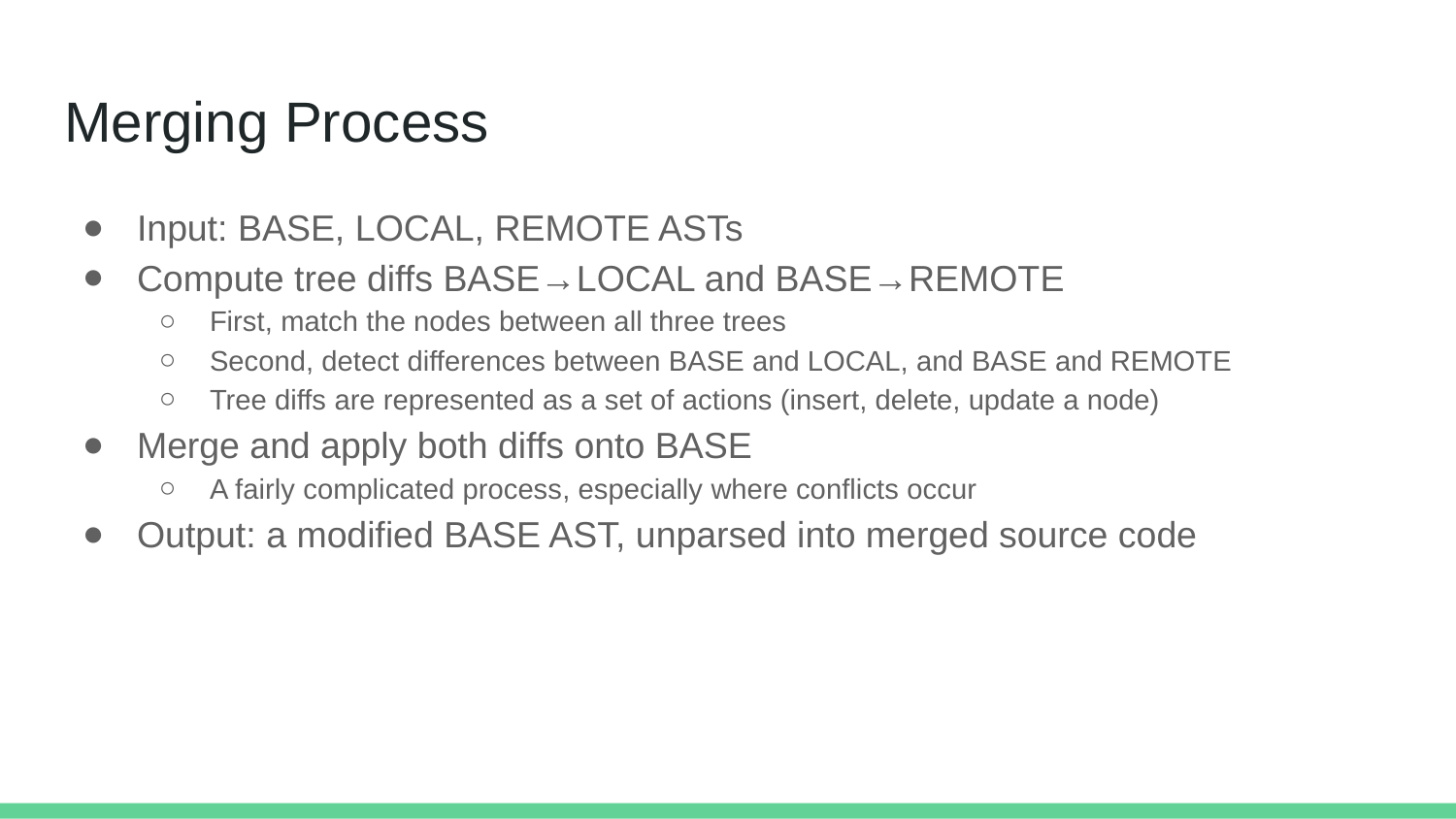

# Merging Process
Input: BASE, LOCAL, REMOTE ASTs
Compute tree diffs BASE→LOCAL and BASE→REMOTE
First, match the nodes between all three trees
Second, detect differences between BASE and LOCAL, and BASE and REMOTE
Tree diffs are represented as a set of actions (insert, delete, update a node)
Merge and apply both diffs onto BASE
A fairly complicated process, especially where conflicts occur
Output: a modified BASE AST, unparsed into merged source code